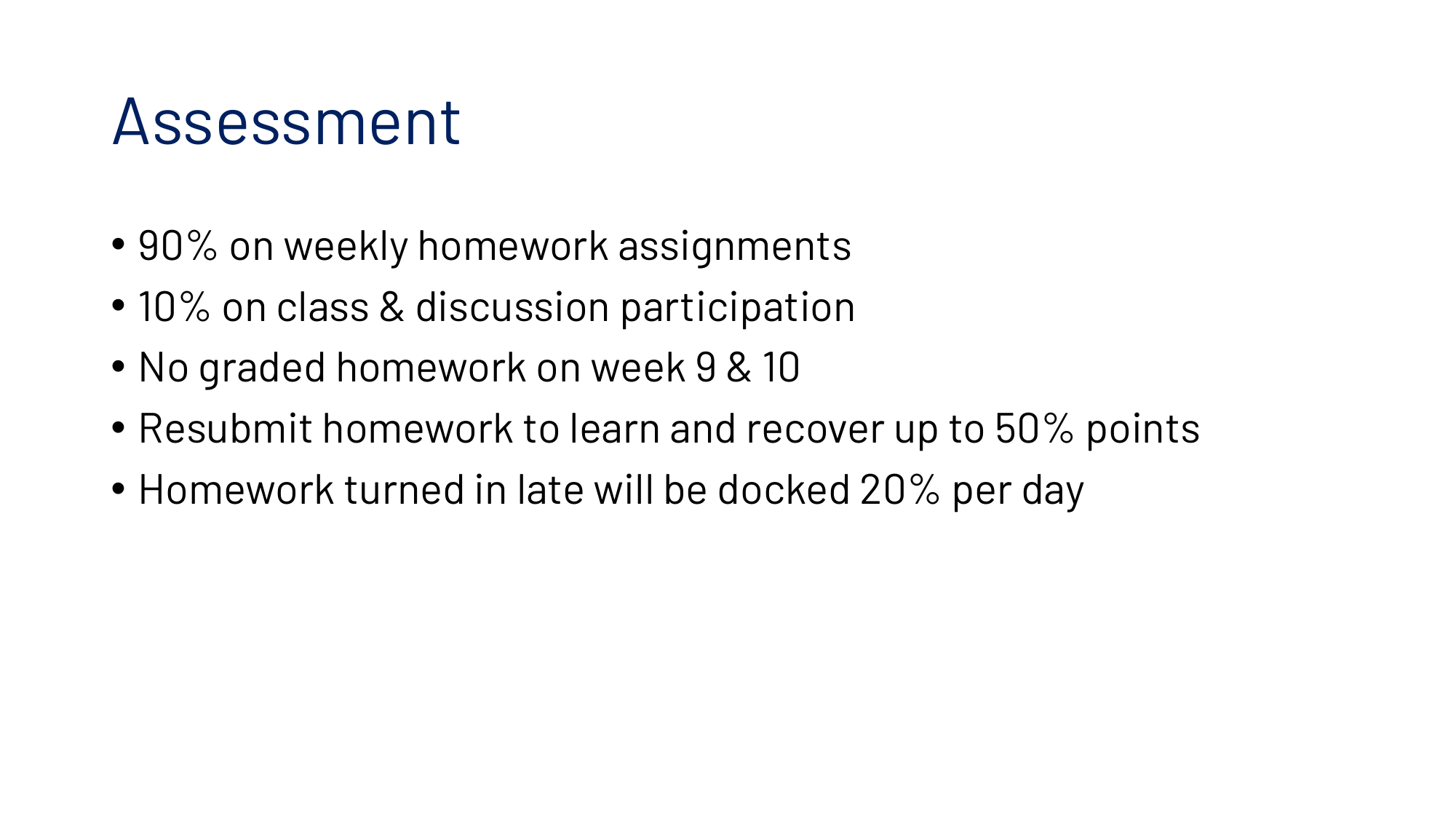

# Assessment
90% on weekly homework assignments
10% on class & discussion participation
No graded homework on week 9 & 10
Resubmit homework to learn and recover up to 50% points
Homework turned in late will be docked 20% per day